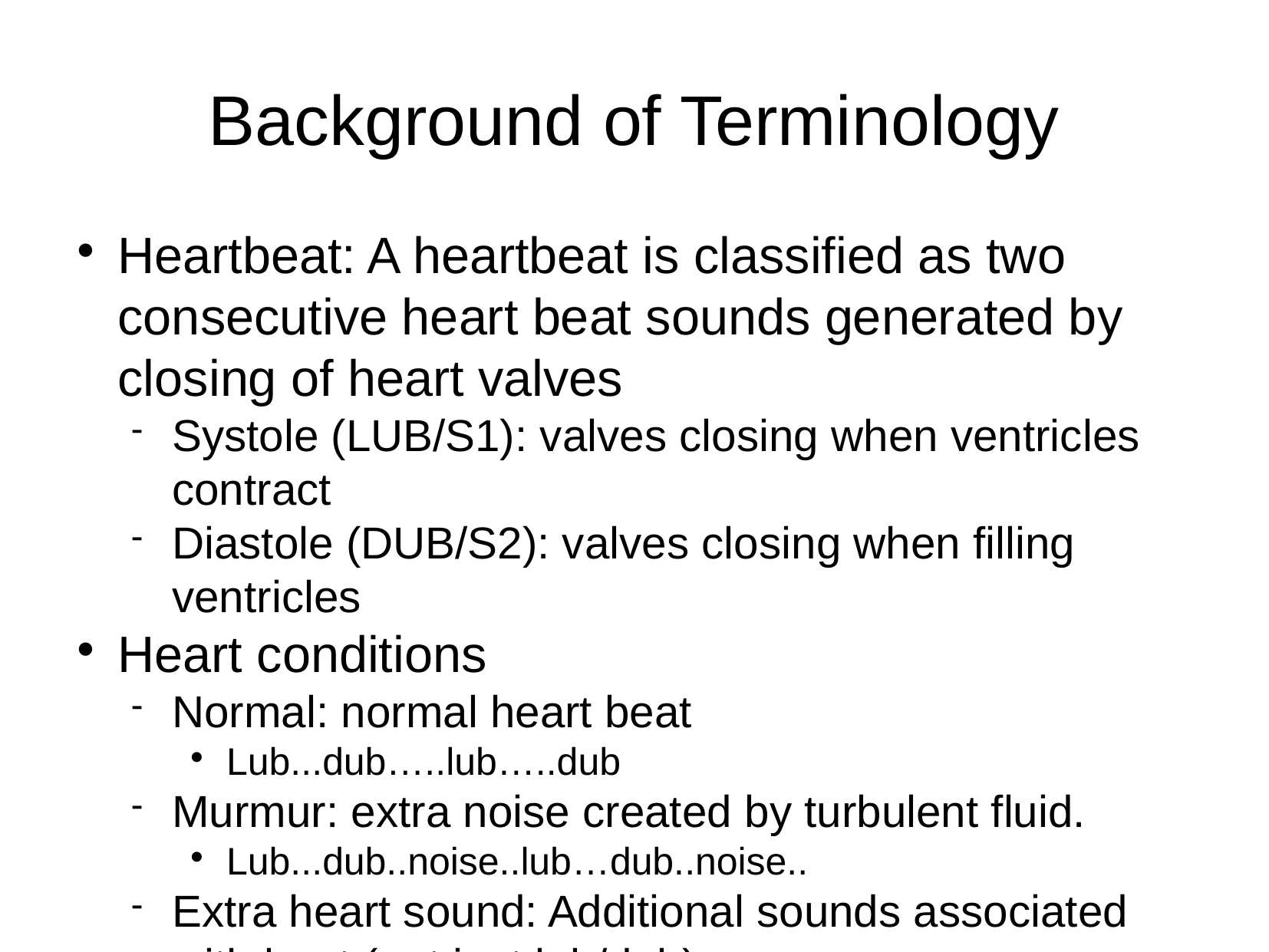

Background of Terminology
Heartbeat: A heartbeat is classified as two consecutive heart beat sounds generated by closing of heart valves
Systole (LUB/S1): valves closing when ventricles contract
Diastole (DUB/S2): valves closing when filling ventricles
Heart conditions
Normal: normal heart beat
Lub...dub…..lub…..dub
Murmur: extra noise created by turbulent fluid.
Lub...dub..noise..lub…dub..noise..
Extra heart sound: Additional sounds associated with beat (not just lub/dub)
...lub.lub…….dub…...lub.lub…..dub
Extrasystole: Unexpected additional sounds associated with a normal beat
….lub…….dub…….lub…...dub…..lub.lub….dub